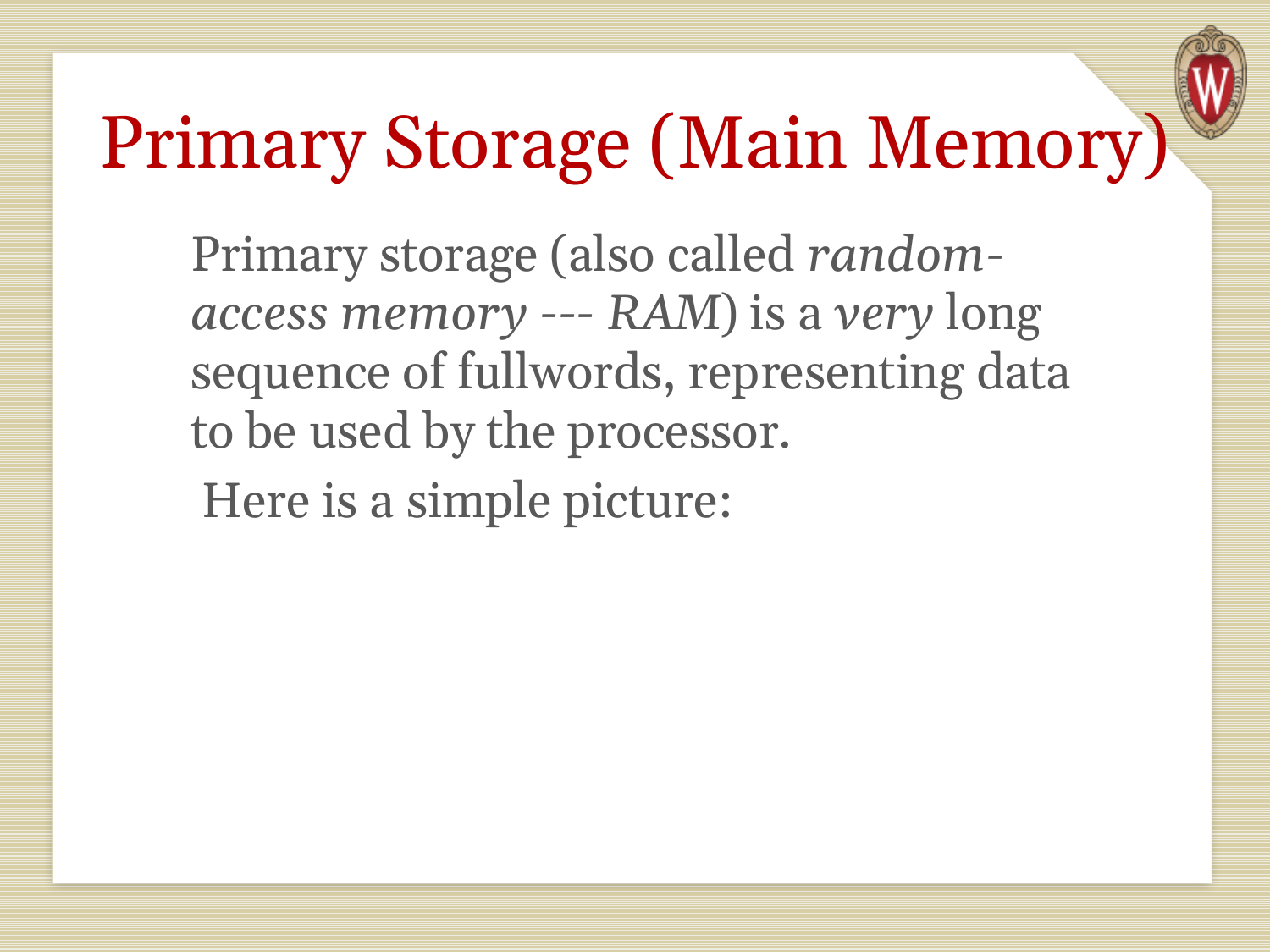

# Primary Storage (Main Memory)
Primary storage (also called random-access memory --- RAM) is a very long sequence of fullwords, representing data to be used by the processor.
 Here is a simple picture: